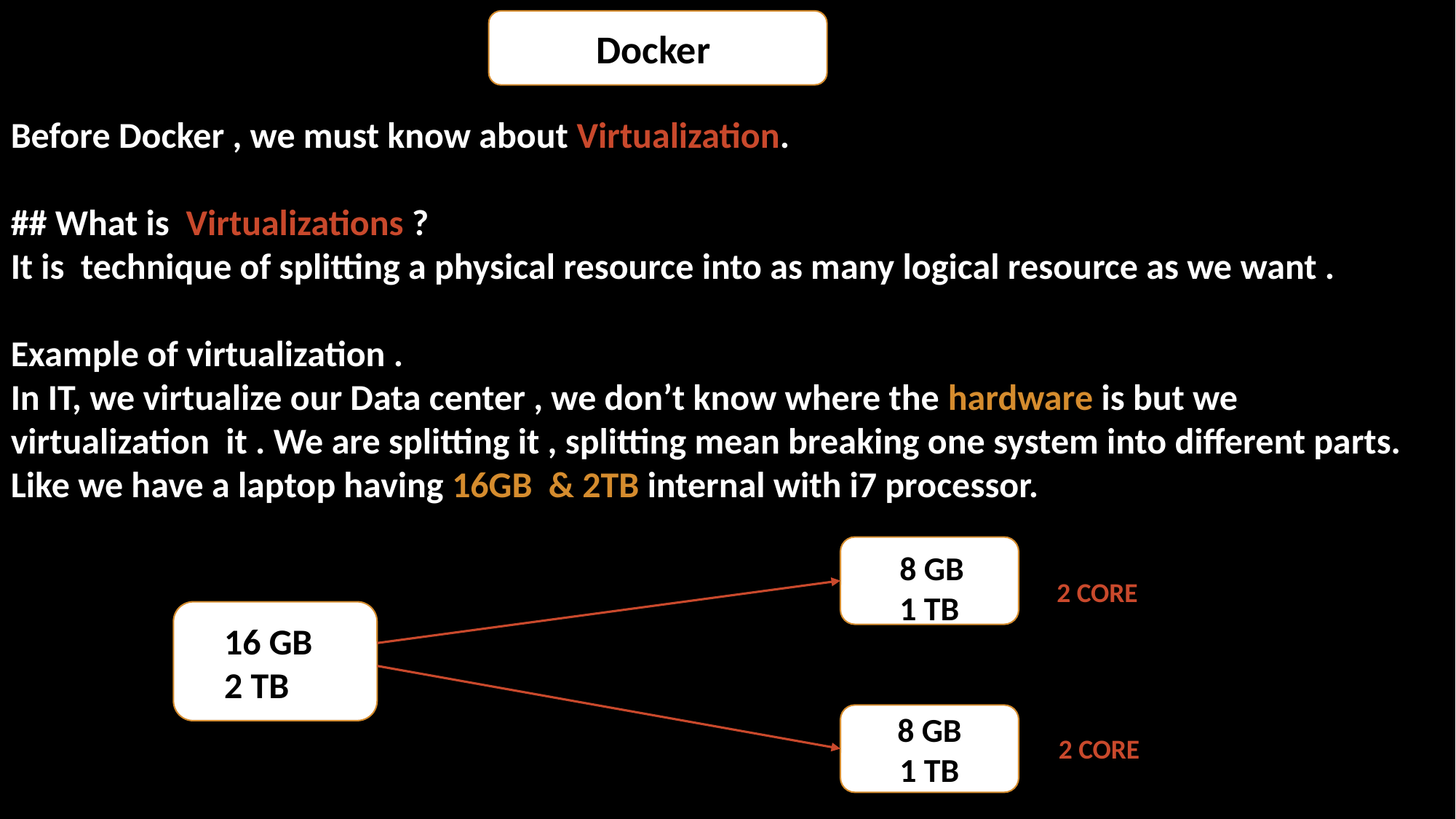

Docker
Before Docker , we must know about Virtualization.

## What is  Virtualizations ?
It is  technique of splitting a physical resource into as many logical resource as we want .

Example of virtualization .
In IT, we virtualize our Data center , we don’t know where the hardware is but we virtualization  it . We are splitting it , splitting mean breaking one system into different parts. Like we have a laptop having 16GB  & 2TB internal with i7 processor.

8 GB
1 TB
2 CORE

16 GB
2 TB
8 GB
1 TB
2 CORE